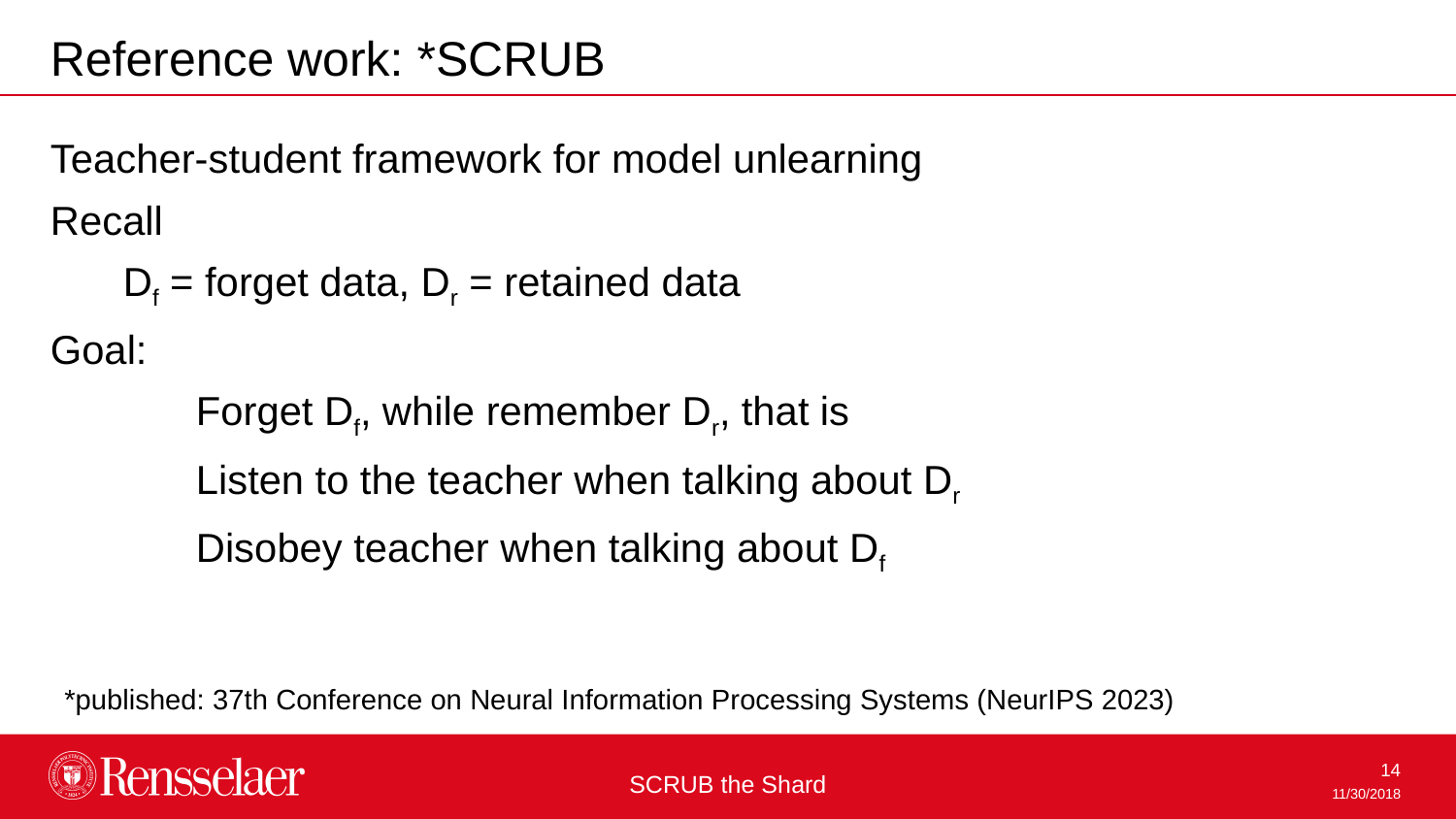

Reference work: *SCRUB
Teacher-student framework for model unlearning
Recall
Df = forget data, Dr = retained data
Goal:
	Forget Df, while remember Dr, that is
	Listen to the teacher when talking about Dr
	Disobey teacher when talking about Df

*published: 37th Conference on Neural Information Processing Systems (NeurIPS 2023)
SCRUB the Shard